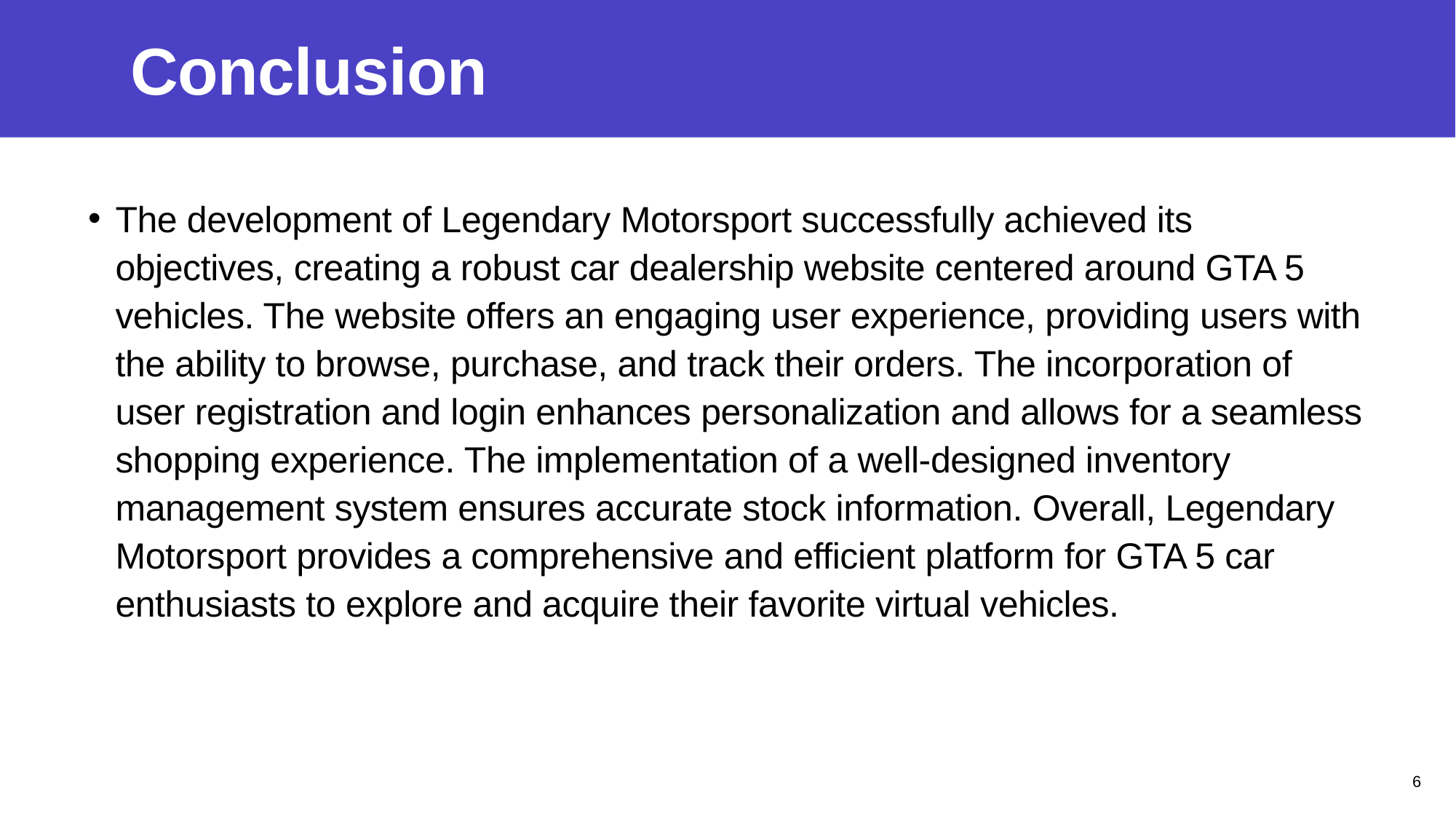

# Conclusion
The development of Legendary Motorsport successfully achieved its objectives, creating a robust car dealership website centered around GTA 5 vehicles. The website offers an engaging user experience, providing users with the ability to browse, purchase, and track their orders. The incorporation of user registration and login enhances personalization and allows for a seamless shopping experience. The implementation of a well-designed inventory management system ensures accurate stock information. Overall, Legendary Motorsport provides a comprehensive and efficient platform for GTA 5 car enthusiasts to explore and acquire their favorite virtual vehicles.

6